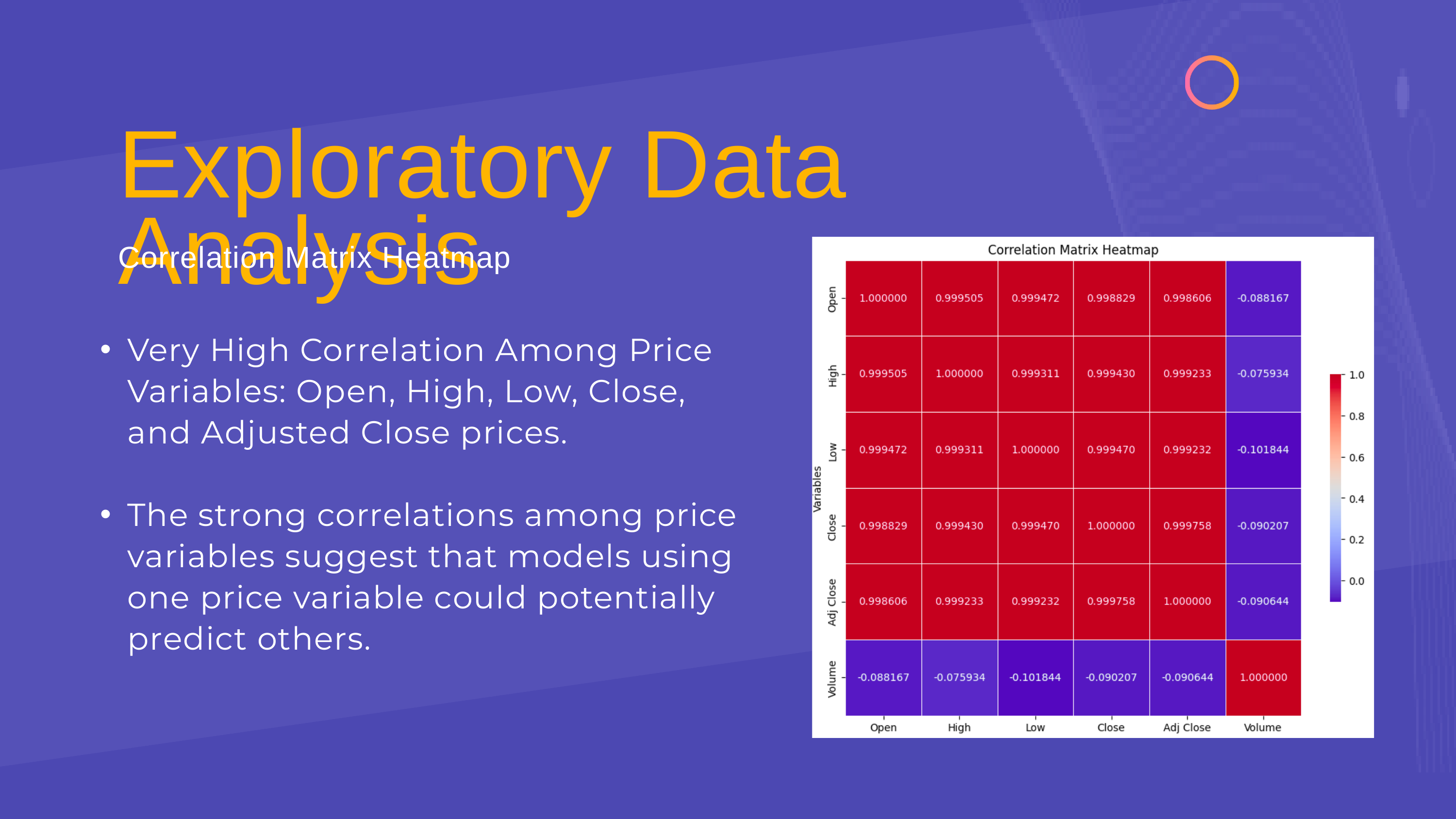

Exploratory Data Analysis
Correlation Matrix Heatmap

Very High Correlation Among Price Variables: Open, High, Low, Close, and Adjusted Close prices.

The strong correlations among price variables suggest that models using one price variable could potentially predict others.